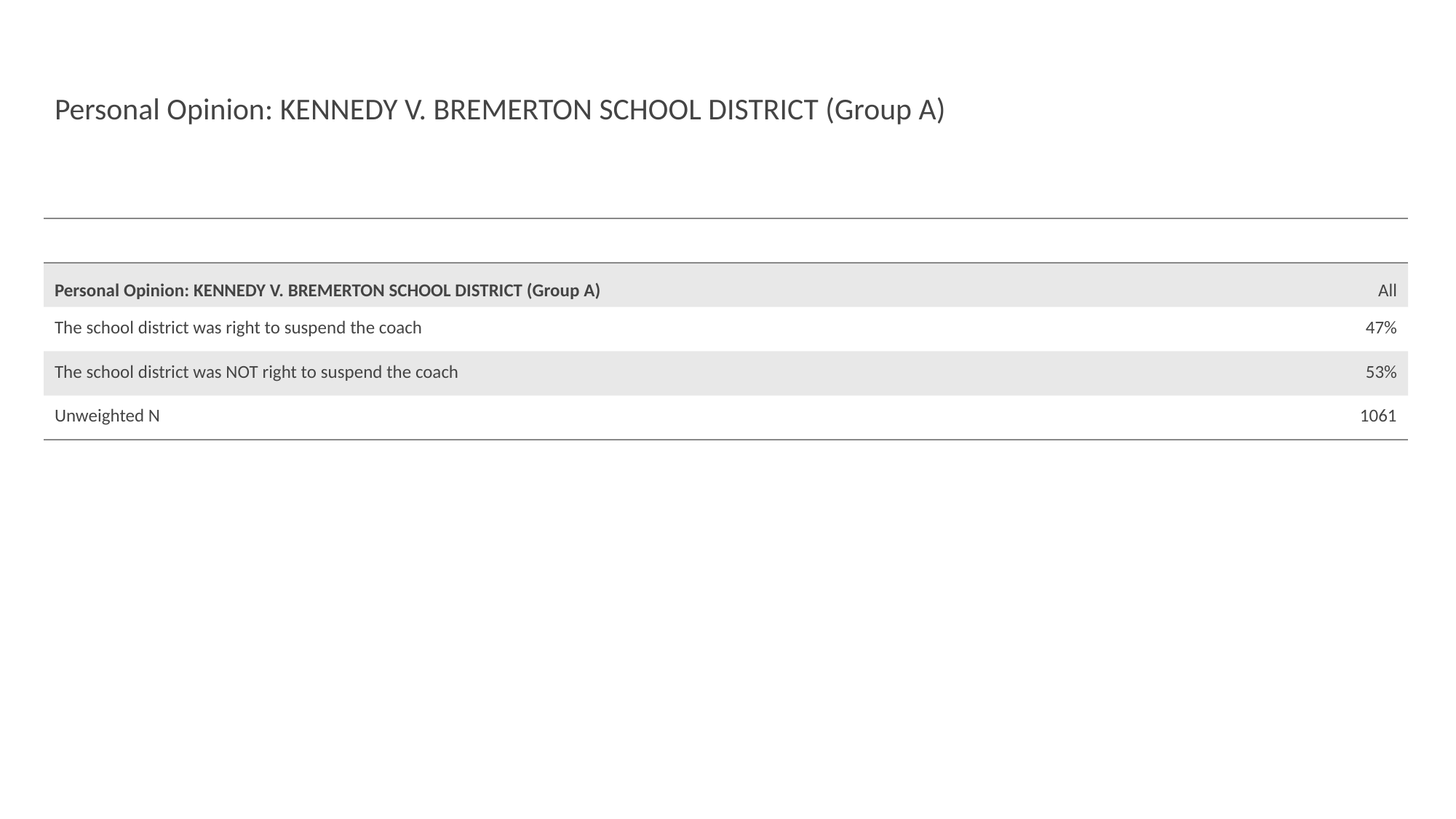

# Personal Opinion: KENNEDY V. BREMERTON SCHOOL DISTRICT (Group A)

|  |  |
| --- | --- |
| Personal Opinion: KENNEDY V. BREMERTON SCHOOL DISTRICT (Group A) | All |
| The school district was right to suspend the coach | 47% |
| The school district was NOT right to suspend the coach | 53% |
| Unweighted N | 1061 |